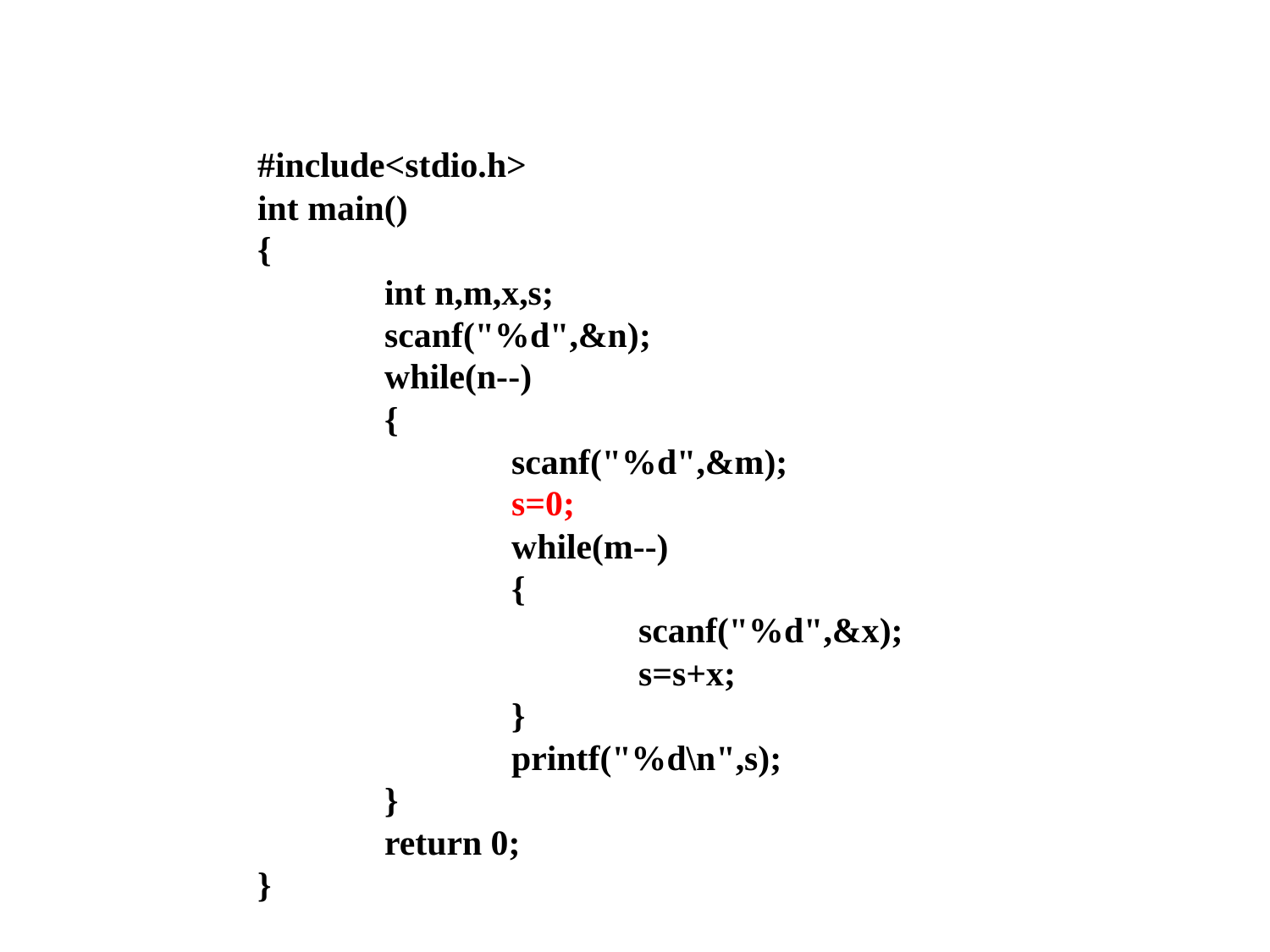

#
#include<stdio.h>
int main()
{
	int n,m,x,s;
	scanf("%d",&n);
	while(n--)
	{
		scanf("%d",&m);
		s=0;
		while(m--)
		{
			scanf("%d",&x);
			s=s+x;
		}
		printf("%d\n",s);
	}
	return 0;
}